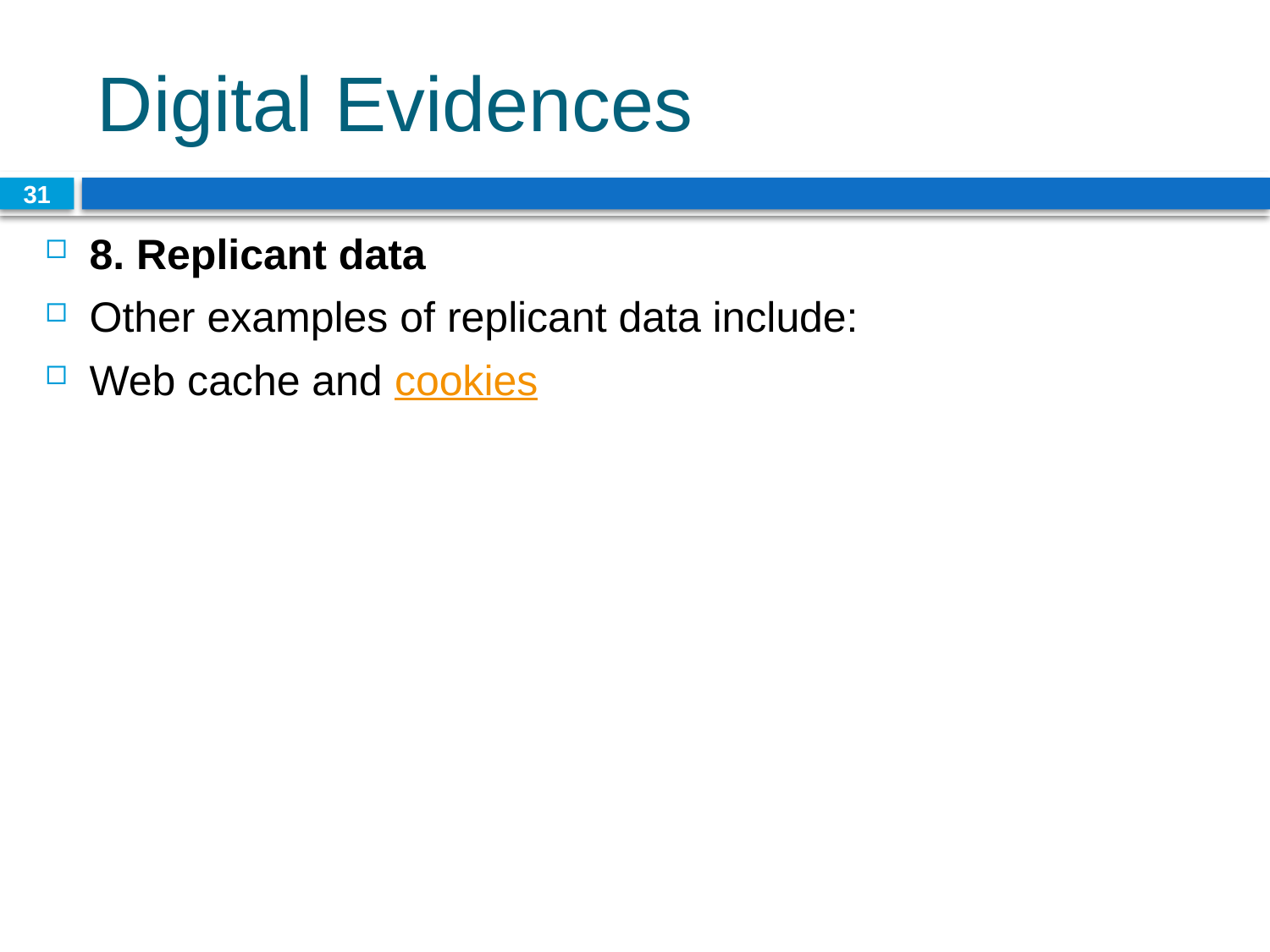

# Digital Evidences
31
8. Replicant data
Other examples of replicant data include:
Web cache and cookies